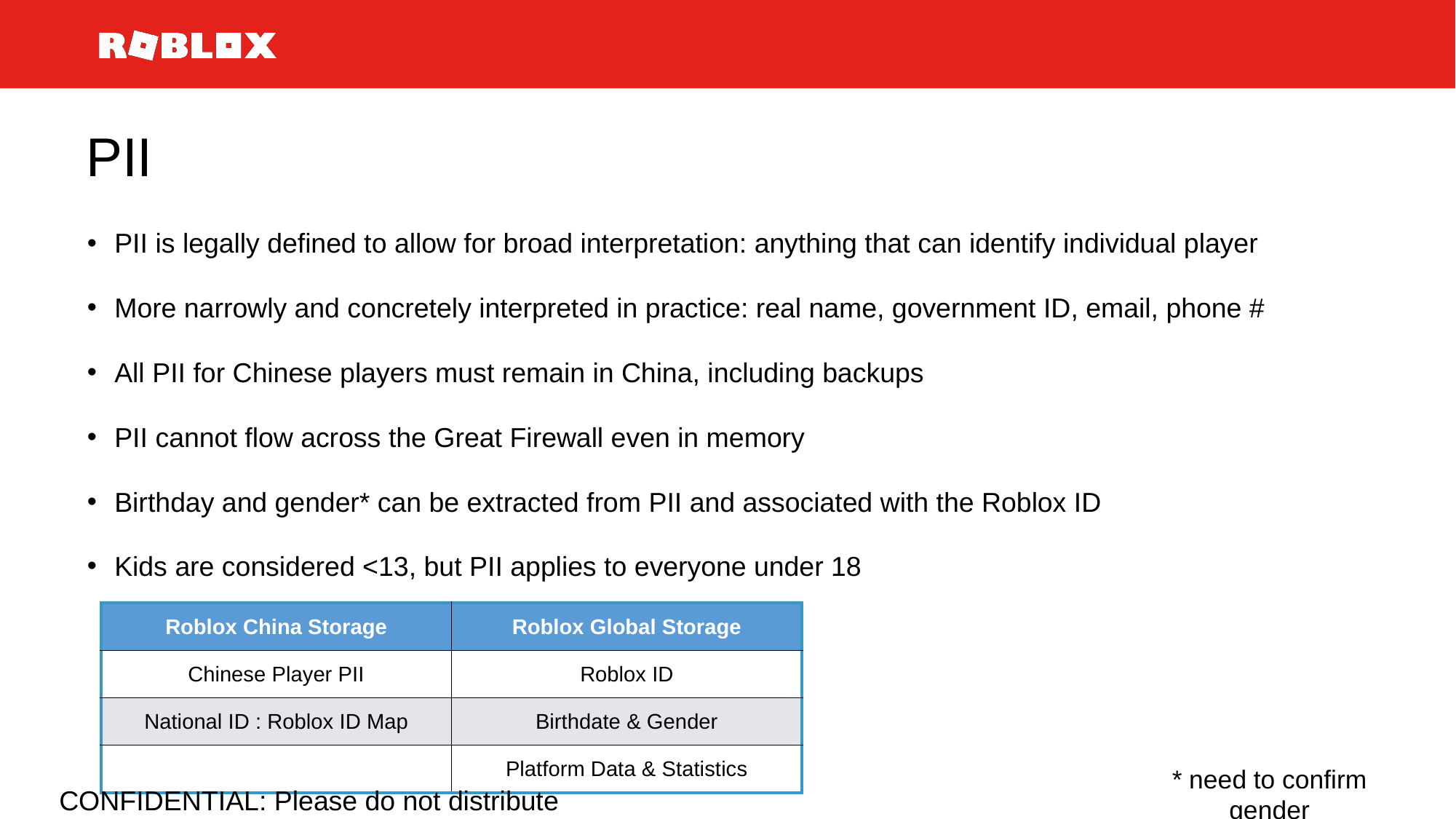

# PII
PII is legally defined to allow for broad interpretation: anything that can identify individual player
More narrowly and concretely interpreted in practice: real name, government ID, email, phone #
All PII for Chinese players must remain in China, including backups
PII cannot flow across the Great Firewall even in memory
Birthday and gender* can be extracted from PII and associated with the Roblox ID
Kids are considered <13, but PII applies to everyone under 18
| Roblox China Storage | Roblox Global Storage |
| --- | --- |
| Chinese Player PII | Roblox ID |
| National ID : Roblox ID Map | Birthdate & Gender |
|  | Platform Data & Statistics |
CONFIDENTIAL: Please do not distribute
* need to confirm gender